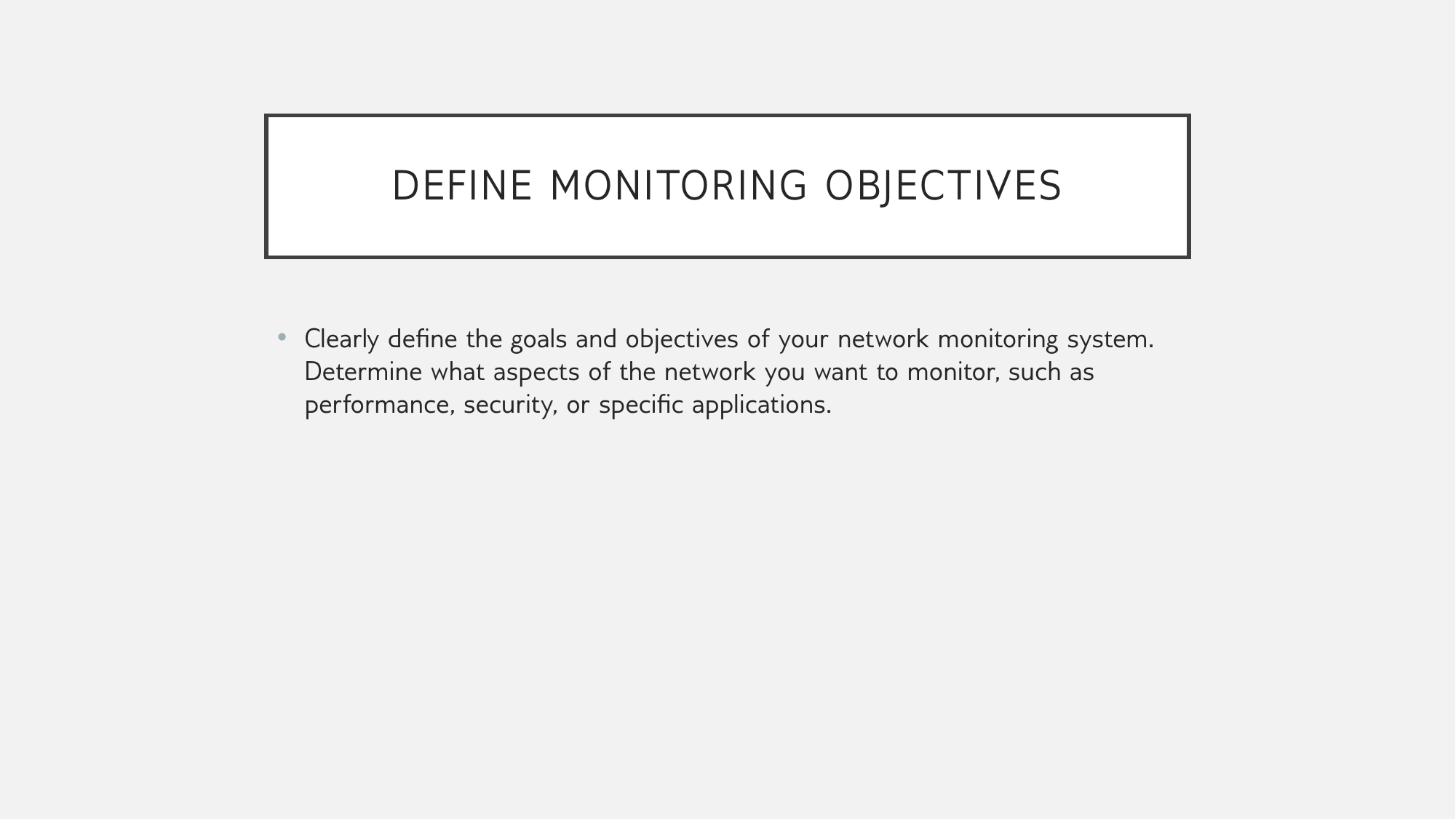

# Define Monitoring Objectives
Clearly define the goals and objectives of your network monitoring system. Determine what aspects of the network you want to monitor, such as performance, security, or specific applications.